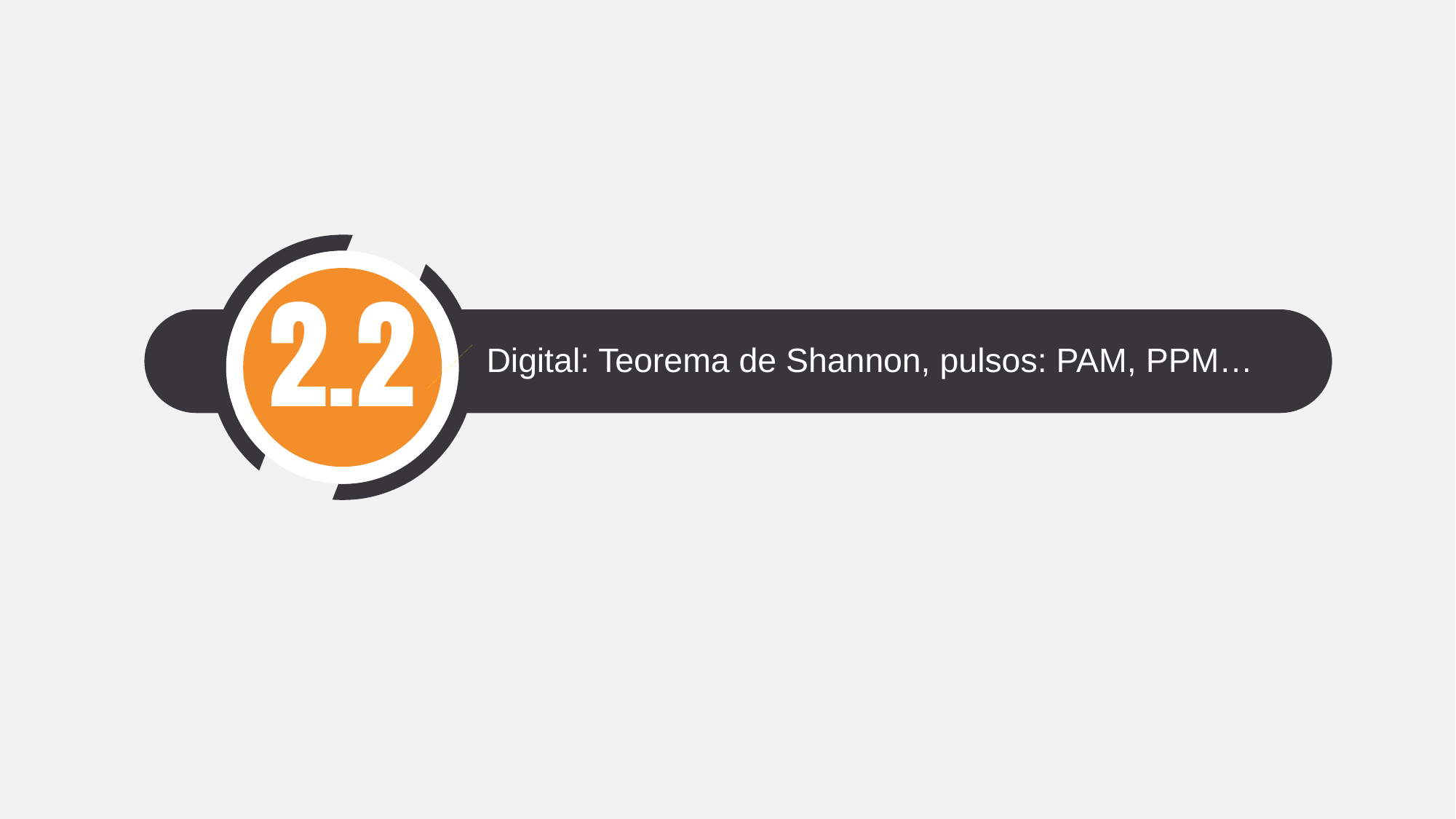

2.2
# Digital: Teorema de Shannon, pulsos: PAM, PPM…